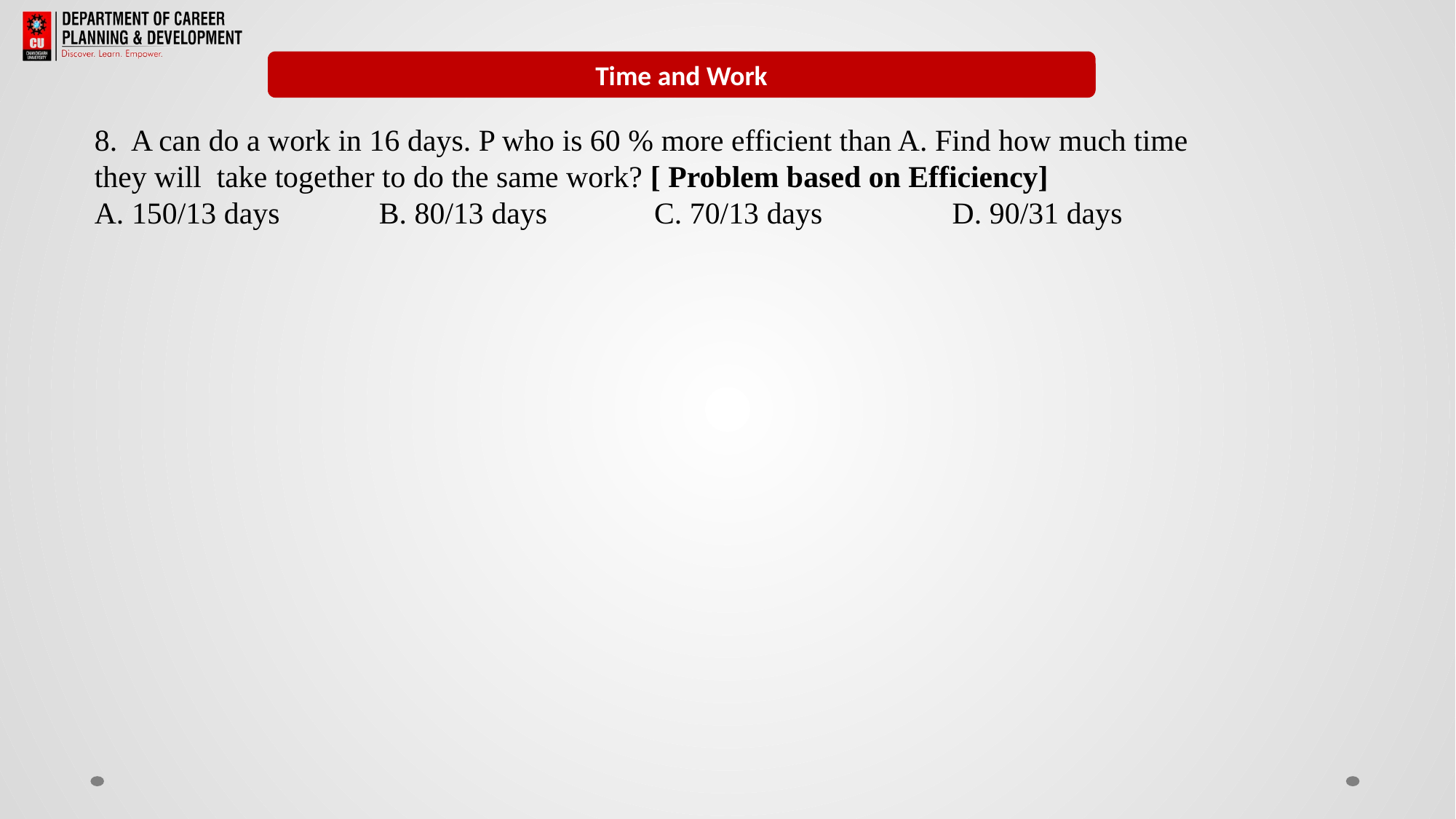

Remainders
Time and Work
8.  A can do a work in 16 days. P who is 60 % more efficient than A. Find how much time they will  take together to do the same work? [ Problem based on Efficiency]
A. 150/13 days             B. 80/13 days              C. 70/13 days                 D. 90/31 days